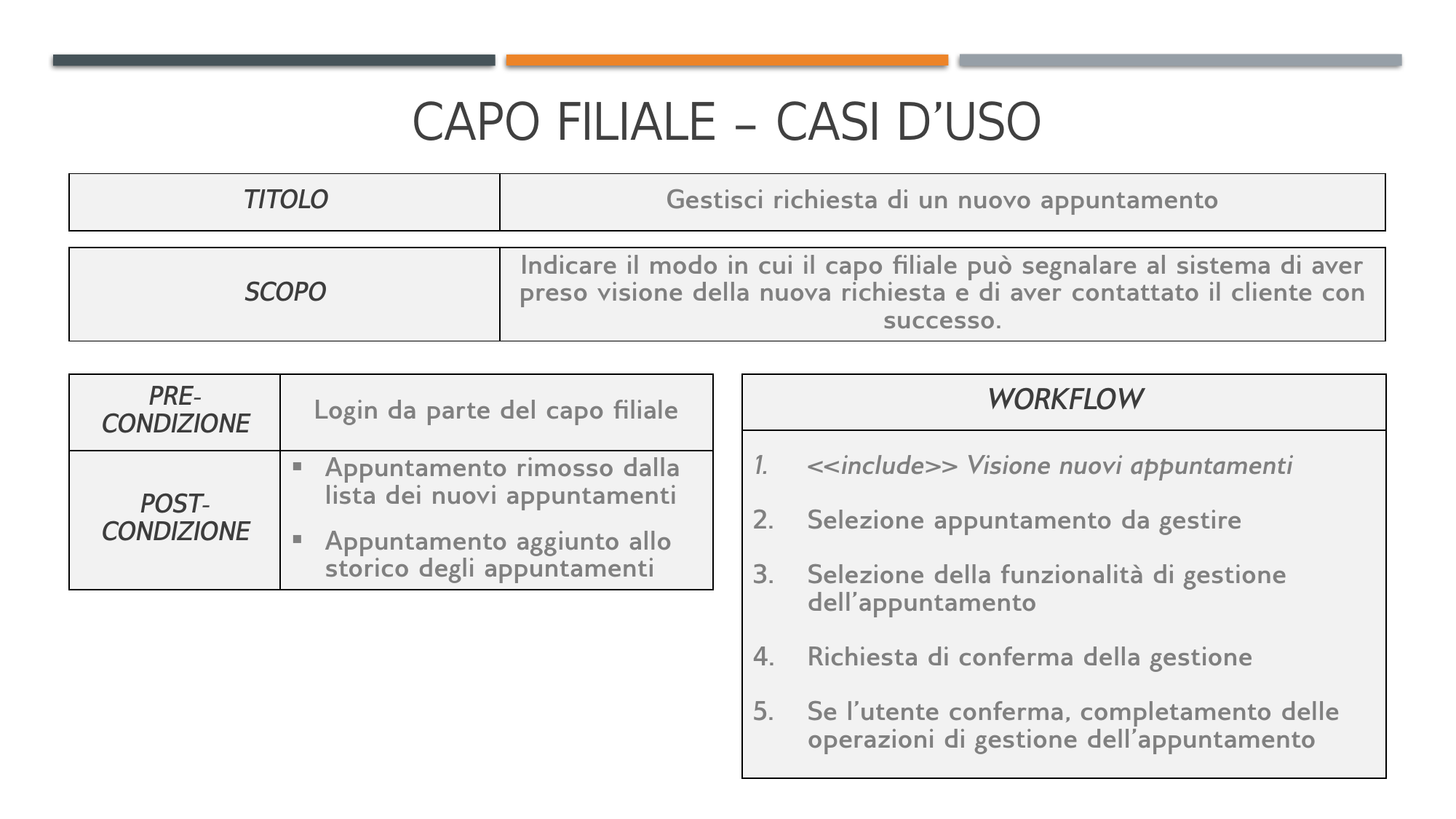

# CAPO FILIALE – CASI D’USO
| TITOLO | Gestisci richiesta di un nuovo appuntamento |
| --- | --- |
| SCOPO | Indicare il modo in cui il capo filiale può segnalare al sistema di aver preso visione della nuova richiesta e di aver contattato il cliente con successo. |
| --- | --- |
| PRE-CONDIZIONE | Login da parte del capo filiale |
| --- | --- |
| POST-CONDIZIONE | Appuntamento rimosso dalla lista dei nuovi appuntamenti Appuntamento aggiunto allo storico degli appuntamenti |
| WORKFLOW |
| --- |
| <<include>> Visione nuovi appuntamenti Selezione appuntamento da gestire Selezione della funzionalità di gestione dell’appuntamento Richiesta di conferma della gestione Se l’utente conferma, completamento delle operazioni di gestione dell’appuntamento |